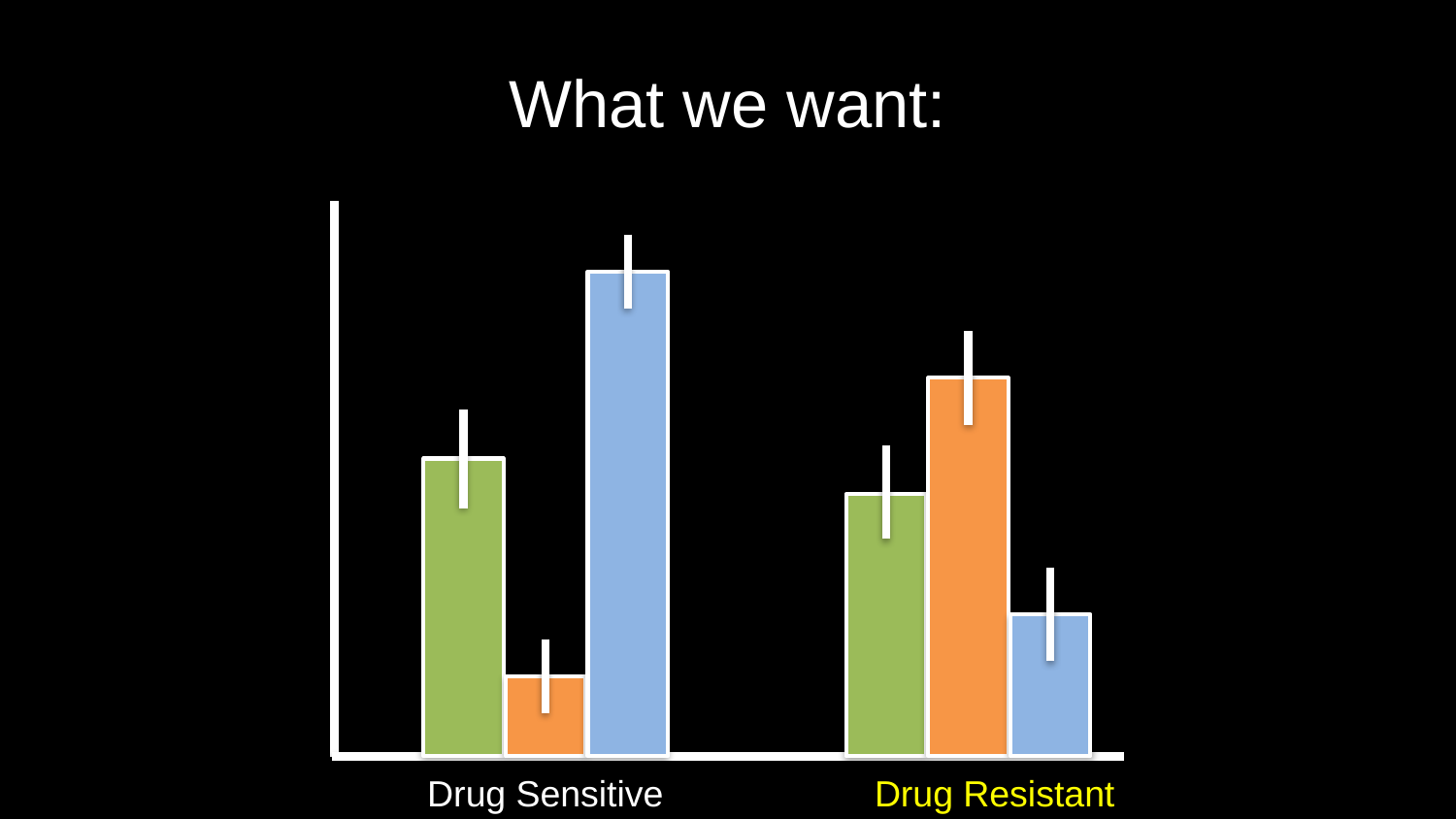

# What we want:

Drug Sensitive
Drug Resistant